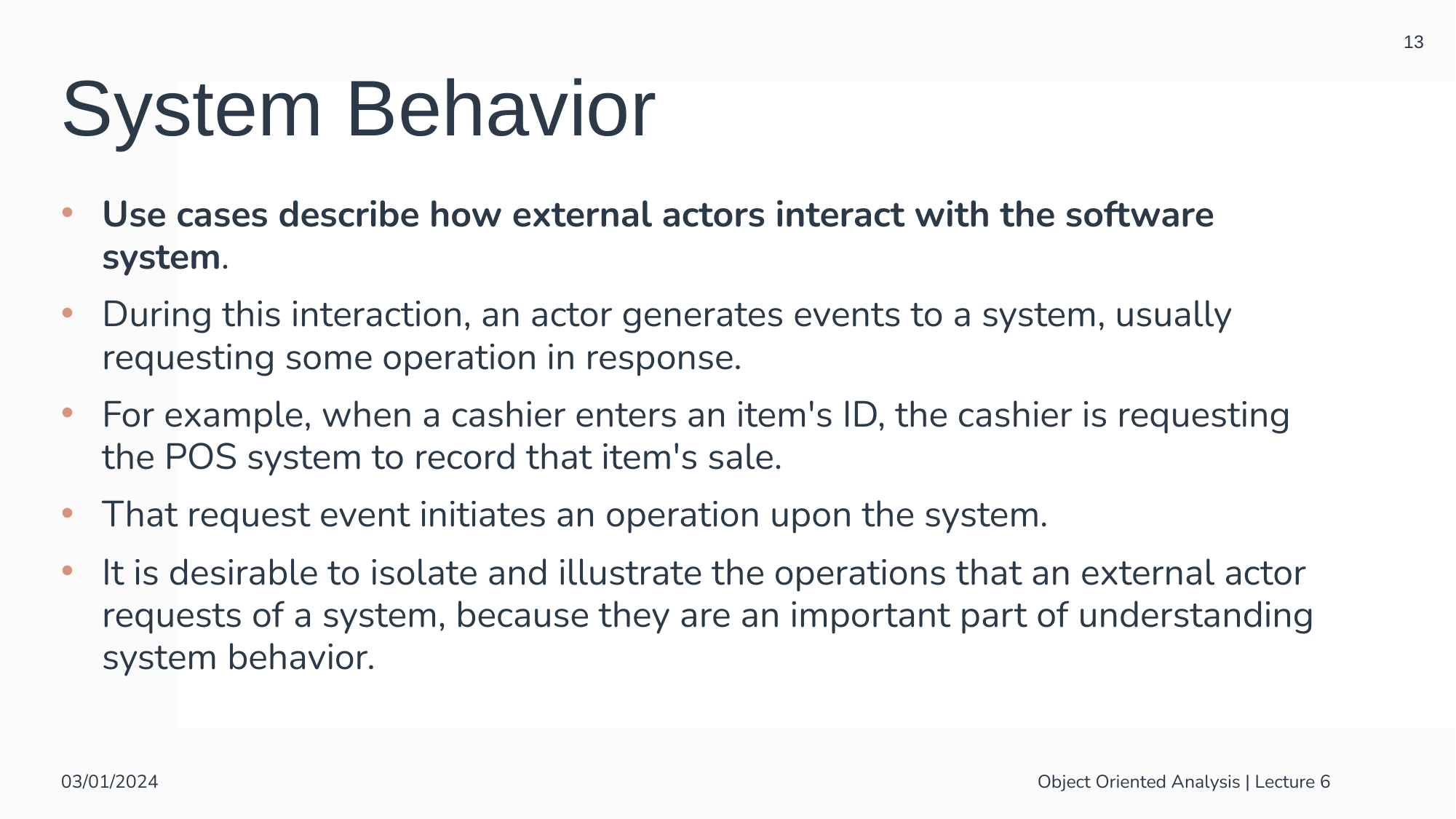

13
# System Behavior
Use cases describe how external actors interact with the software system.
During this interaction, an actor generates events to a system, usually requesting some operation in response.
For example, when a cashier enters an item's ID, the cashier is requesting the POS system to record that item's sale.
That request event initiates an operation upon the system.
It is desirable to isolate and illustrate the operations that an external actor requests of a system, because they are an important part of understanding system behavior.

03/01/2024
Object Oriented Analysis | Lecture 6